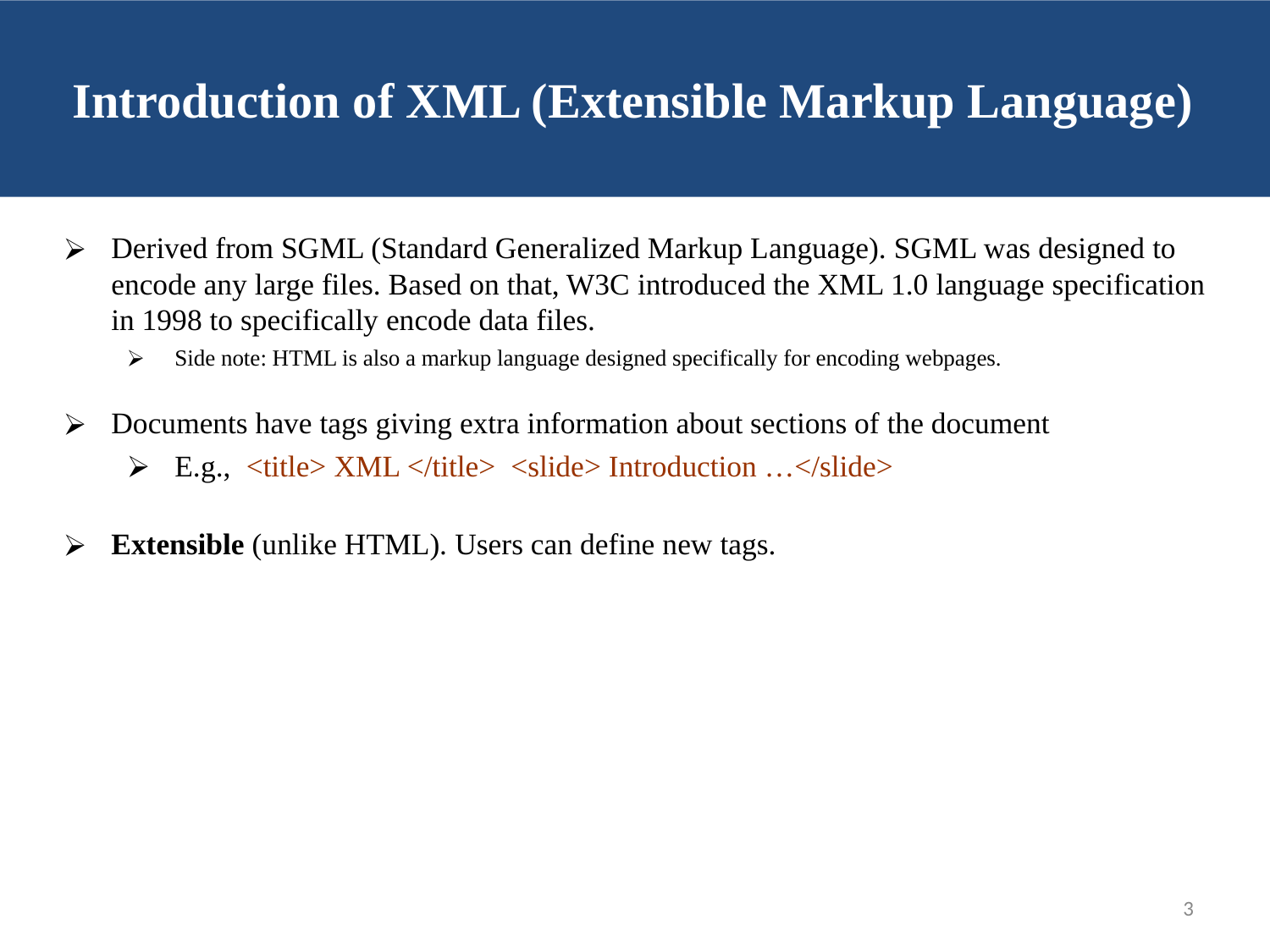

# Introduction of XML (Extensible Markup Language)
Derived from SGML (Standard Generalized Markup Language). SGML was designed to encode any large files. Based on that, W3C introduced the XML 1.0 language specification in 1998 to specifically encode data files.
Side note: HTML is also a markup language designed specifically for encoding webpages.
Documents have tags giving extra information about sections of the document
E.g.,  <title> XML </title>  <slide> Introduction …</slide>
Extensible (unlike HTML). Users can define new tags.

3